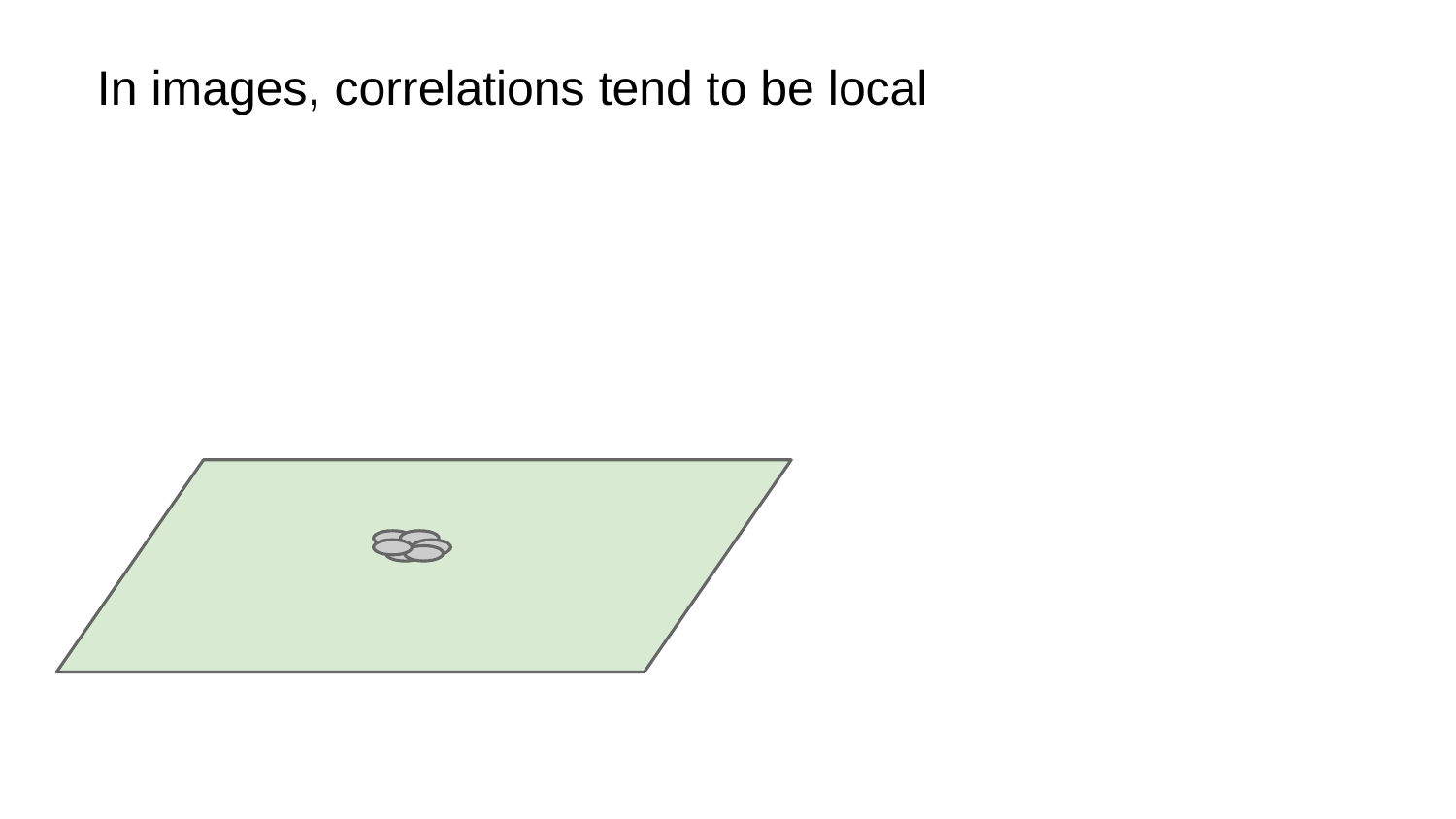

In images, correlations tend to be local